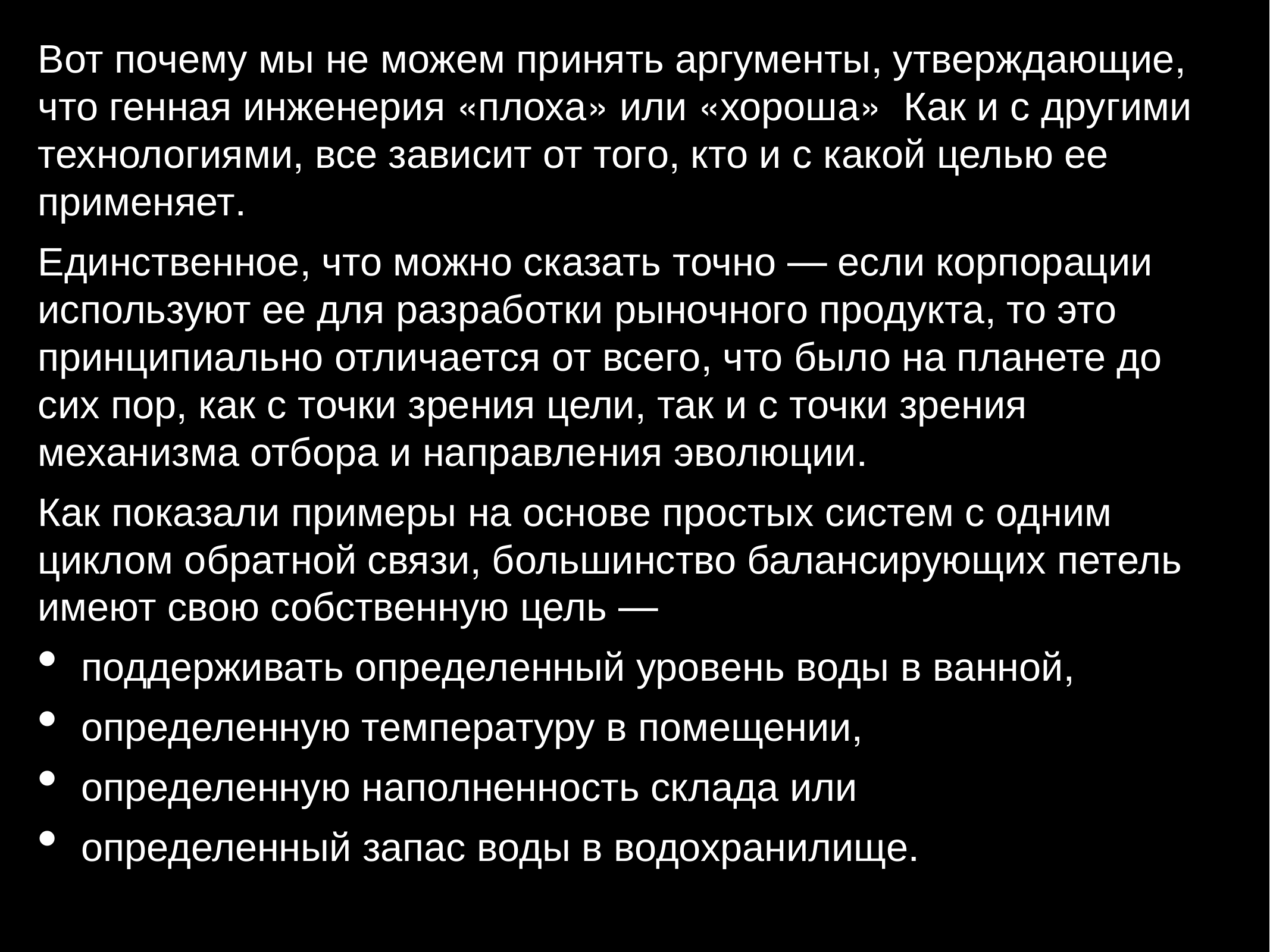

73
Вот почему мы не можем принять аргументы, утверждающие, что генная инженерия «плоха» или «хороша»  Как и с другими технологиями, все зависит от того, кто и с какой целью ее применяет.
Единственное, что можно сказать точно — если корпорации используют ее для разработки рыночного продукта, то это принципиально отличается от всего, что было на планете до сих пор, как с точки зрения цели, так и с точки зрения механизма отбора и направления эволюции.
Как показали примеры на основе простых систем с одним циклом обратной связи, большинство балансирующих петель имеют свою собственную цель —
поддерживать определенный уровень воды в ванной,
определенную температуру в помещении,
определенную наполненность склада или
определенный запас воды в водохранилище.